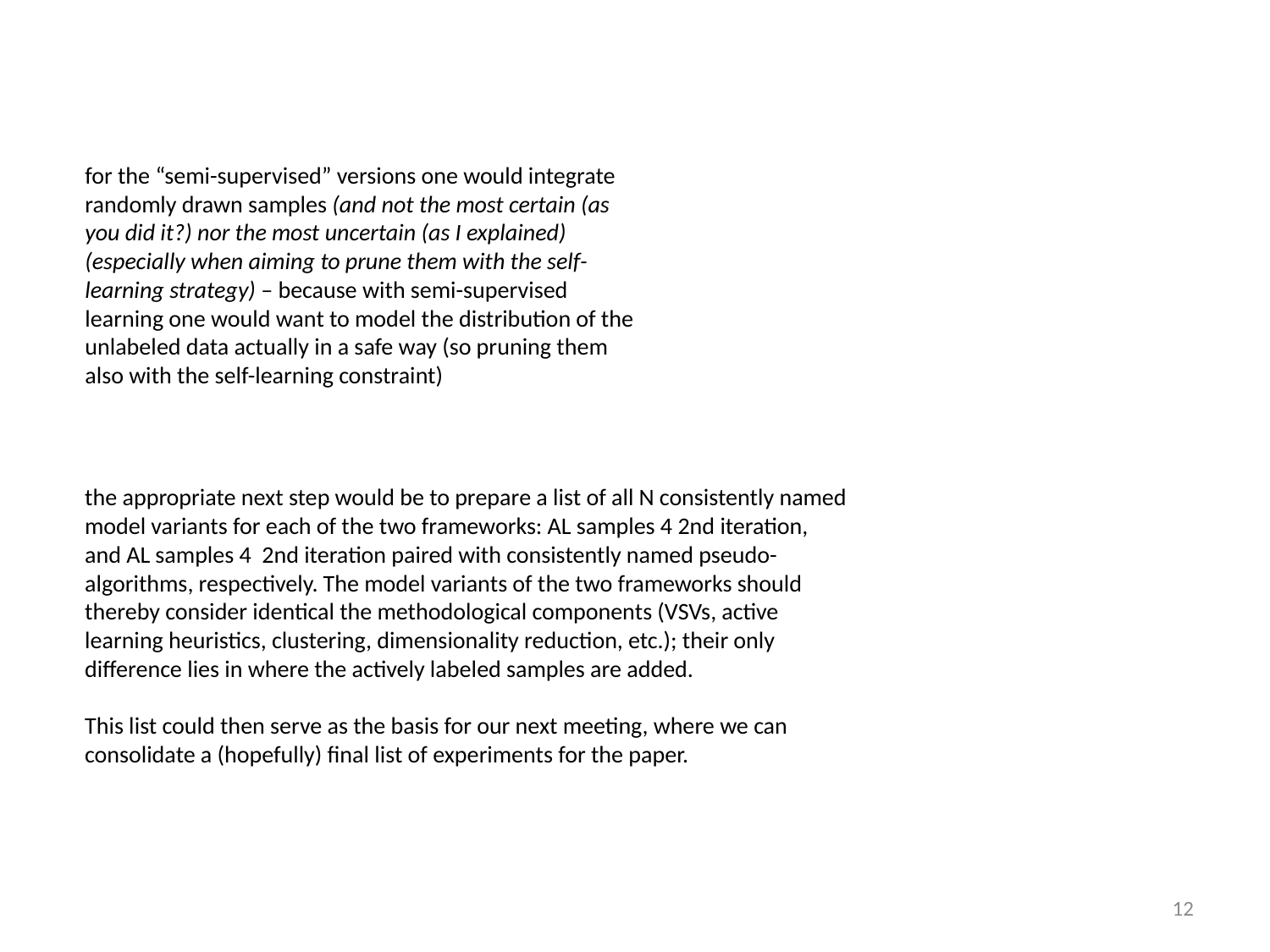

for the “semi-supervised” versions one would integrate randomly drawn samples (and not the most certain (as you did it?) nor the most uncertain (as I explained) (especially when aiming to prune them with the self-learning strategy) – because with semi-supervised learning one would want to model the distribution of the unlabeled data actually in a safe way (so pruning them also with the self-learning constraint)
the appropriate next step would be to prepare a list of all N consistently named model variants for each of the two frameworks: AL samples 4 2nd iteration, and AL samples 4  2nd iteration paired with consistently named pseudo-algorithms, respectively. The model variants of the two frameworks should thereby consider identical the methodological components (VSVs, active learning heuristics, clustering, dimensionality reduction, etc.); their only difference lies in where the actively labeled samples are added.

This list could then serve as the basis for our next meeting, where we can consolidate a (hopefully) final list of experiments for the paper.
12